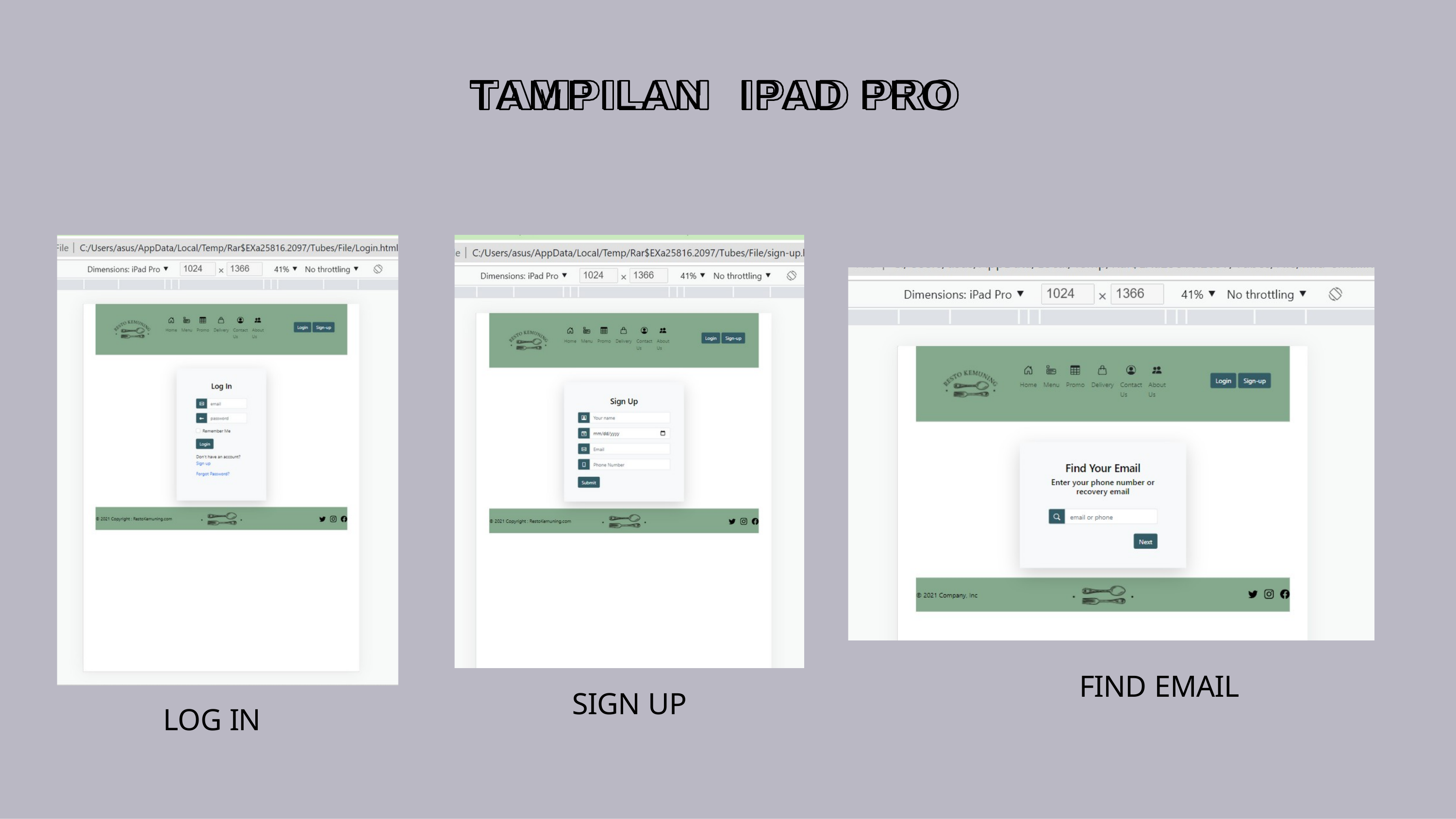

# TAMPILAN
IPAD PRO

FIND EMAIL
SIGN UP
LOG IN